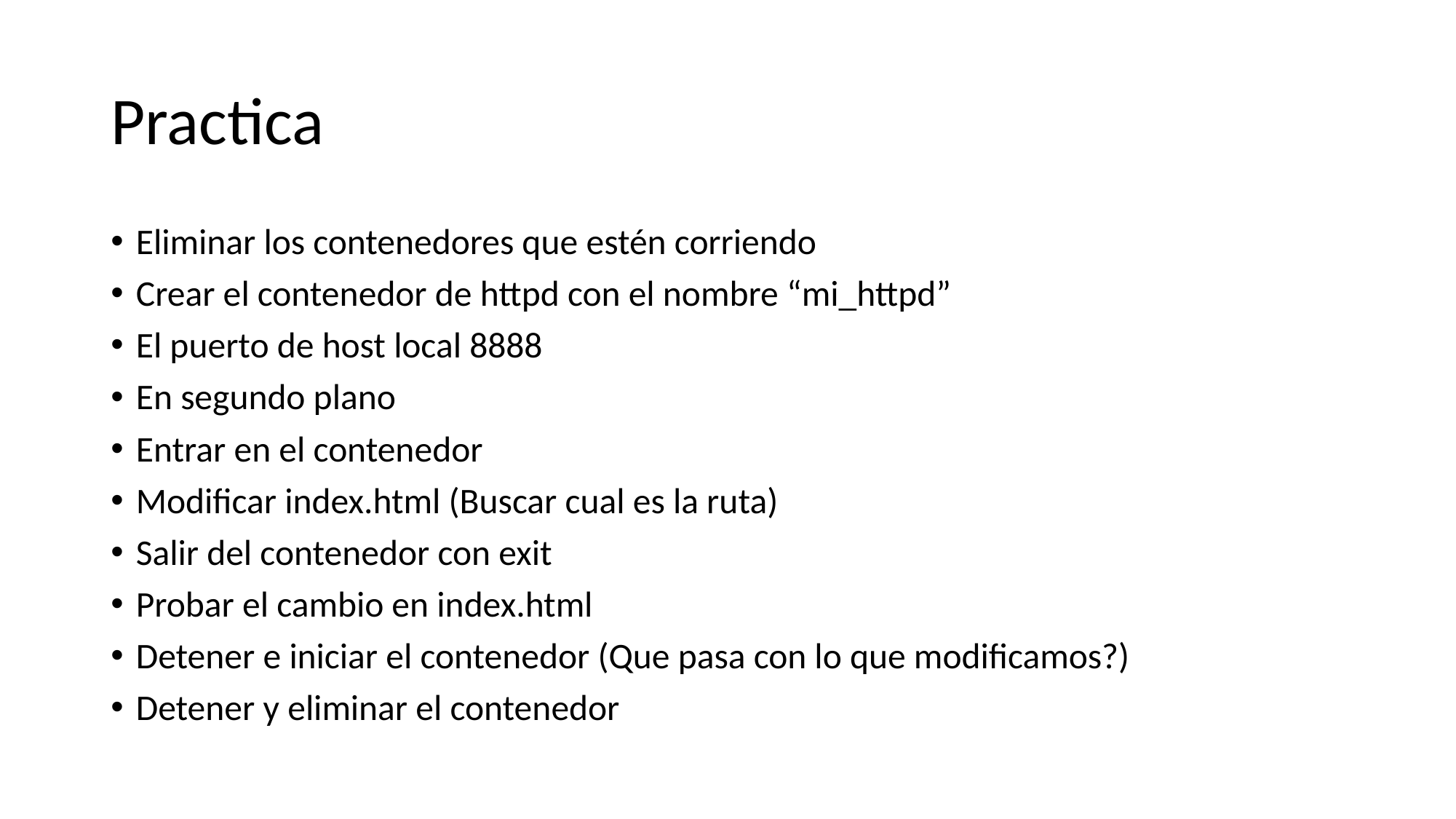

# Practica
Eliminar los contenedores que estén corriendo
Crear el contenedor de httpd con el nombre “mi_httpd”
El puerto de host local 8888
En segundo plano
Entrar en el contenedor
Modificar index.html (Buscar cual es la ruta)
Salir del contenedor con exit
Probar el cambio en index.html
Detener e iniciar el contenedor (Que pasa con lo que modificamos?)
Detener y eliminar el contenedor